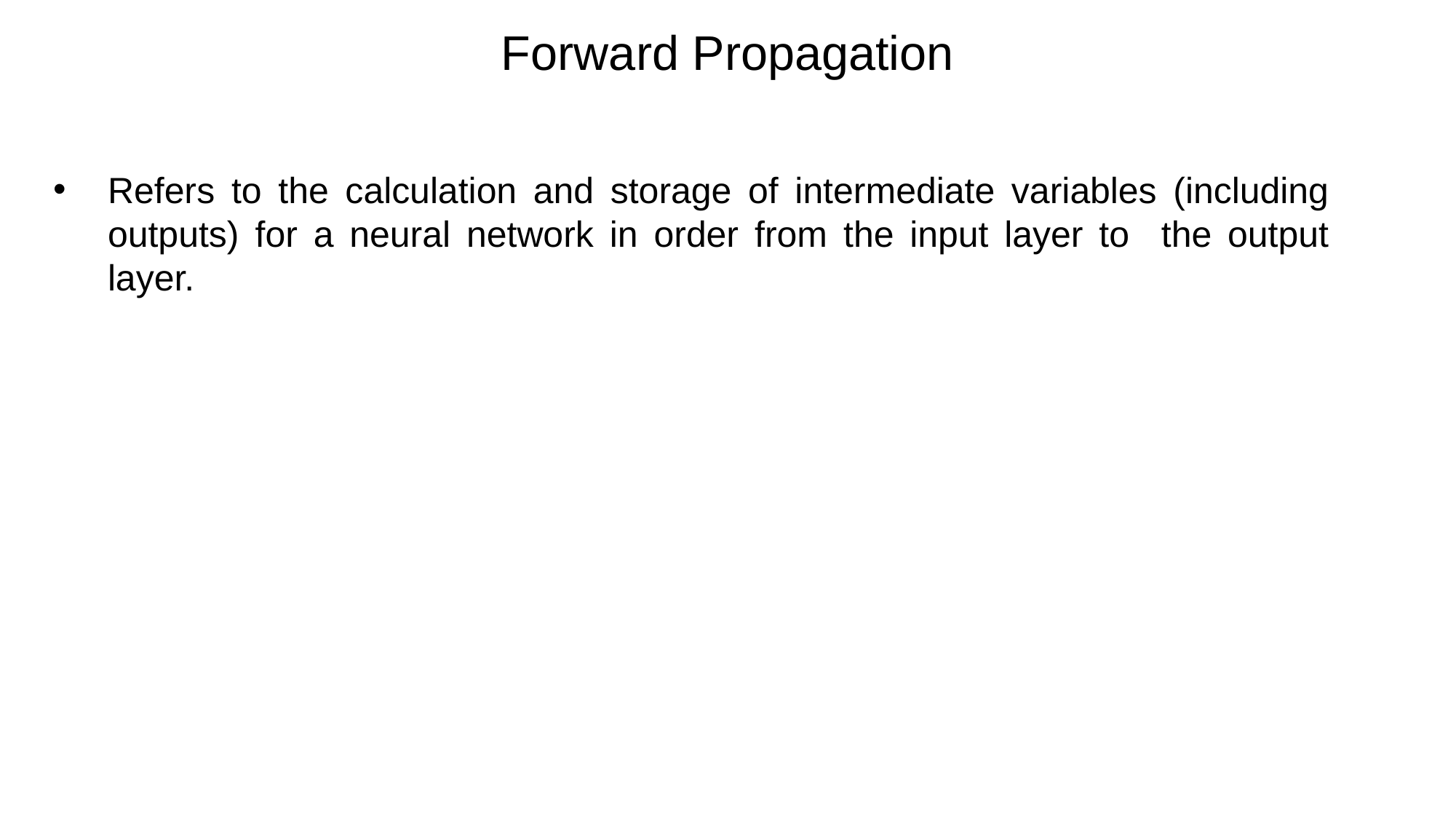

# Forward Propagation
Refers to the calculation and storage of intermediate variables (including outputs) for a neural network in order from the input layer to  the output layer.